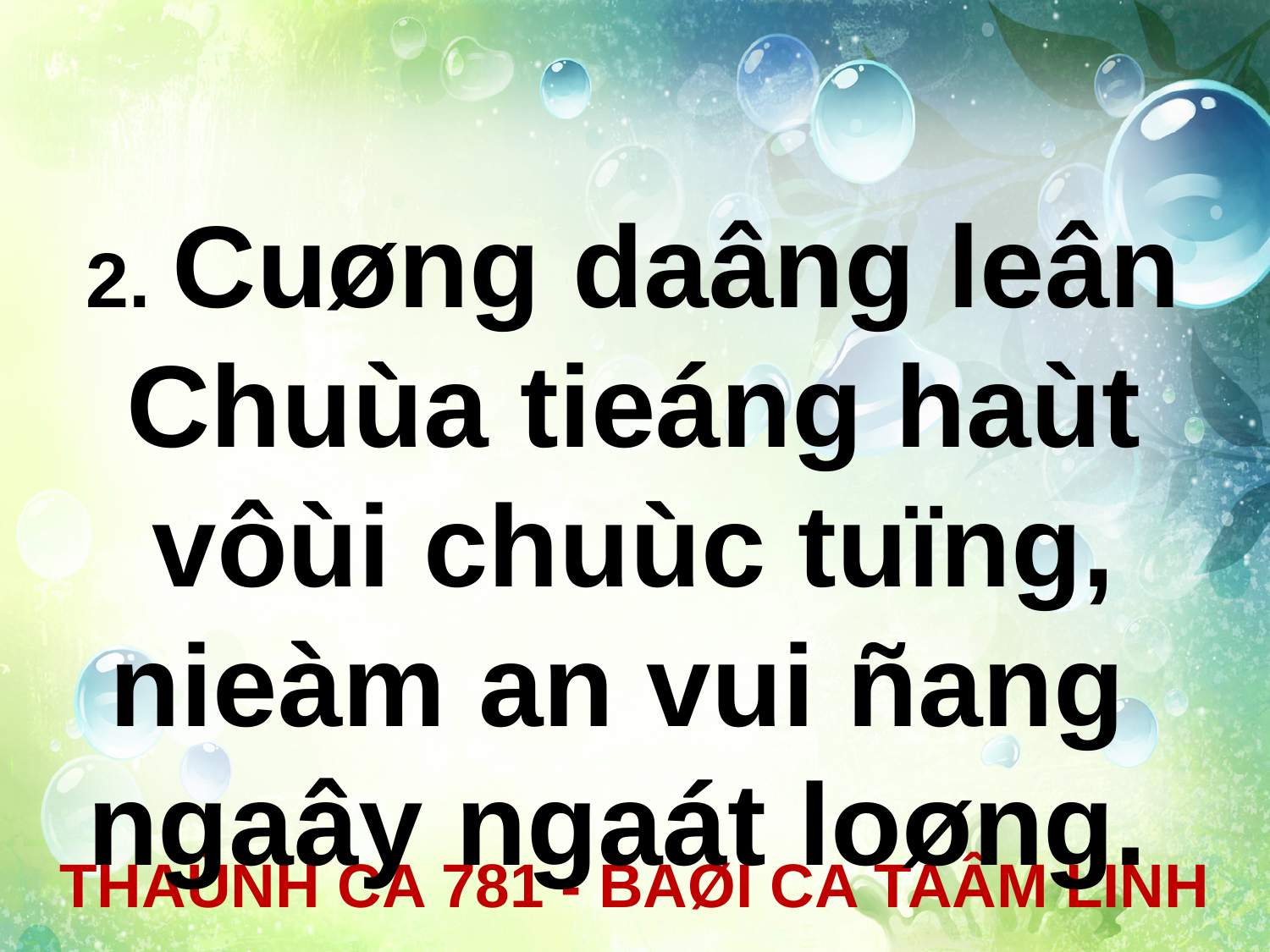

2. Cuøng daâng leân Chuùa tieáng haùt vôùi chuùc tuïng, nieàm an vui ñang
ngaây ngaát loøng.
THAÙNH CA 781 - BAØI CA TAÂM LINH